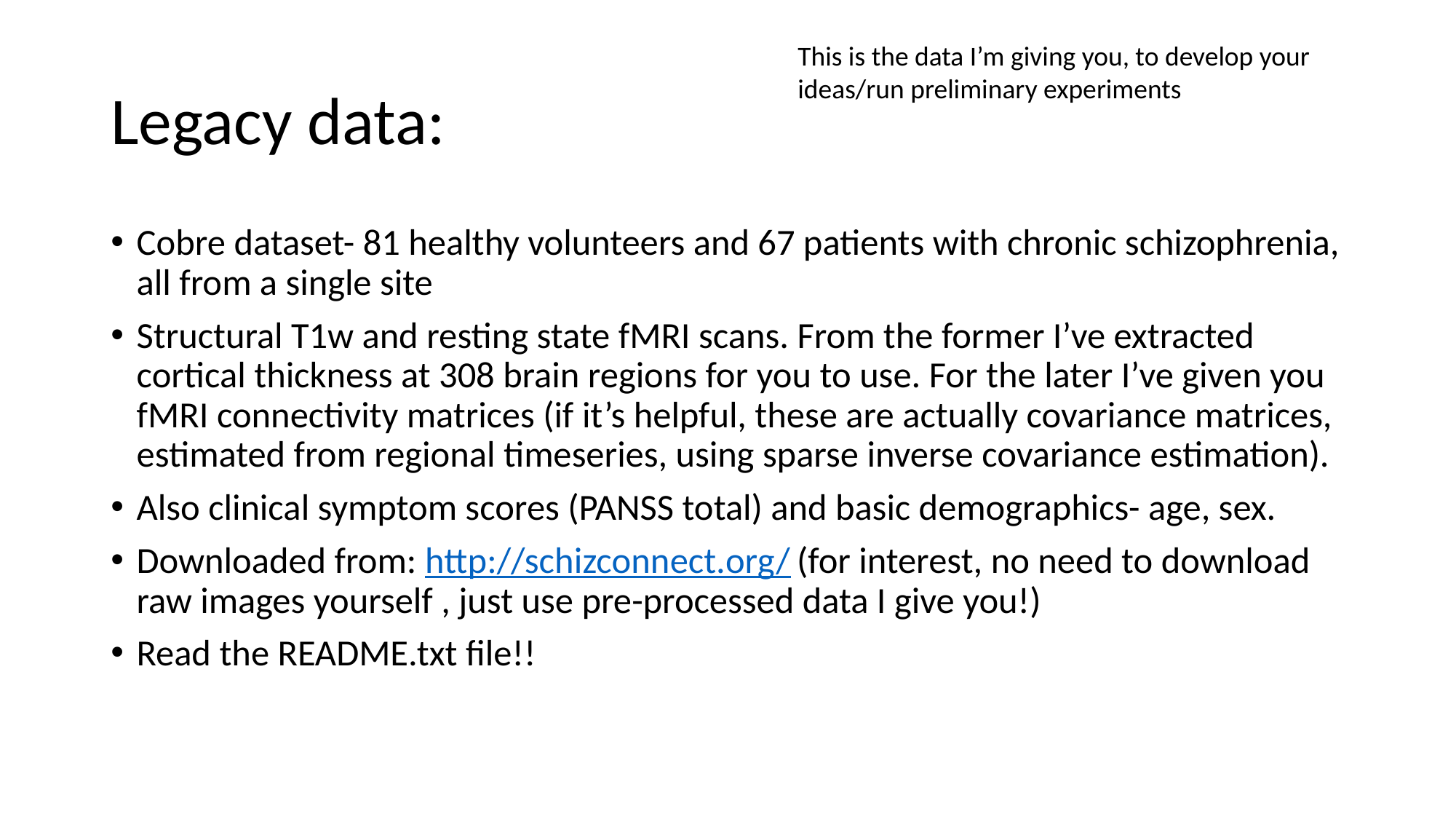

This is the data I’m giving you, to develop your ideas/run preliminary experiments
# Legacy data:
Cobre dataset- 81 healthy volunteers and 67 patients with chronic schizophrenia, all from a single site
Structural T1w and resting state fMRI scans. From the former I’ve extracted cortical thickness at 308 brain regions for you to use. For the later I’ve given you fMRI connectivity matrices (if it’s helpful, these are actually covariance matrices, estimated from regional timeseries, using sparse inverse covariance estimation).
Also clinical symptom scores (PANSS total) and basic demographics- age, sex.
Downloaded from: http://schizconnect.org/ (for interest, no need to download raw images yourself , just use pre-processed data I give you!)
Read the README.txt file!!